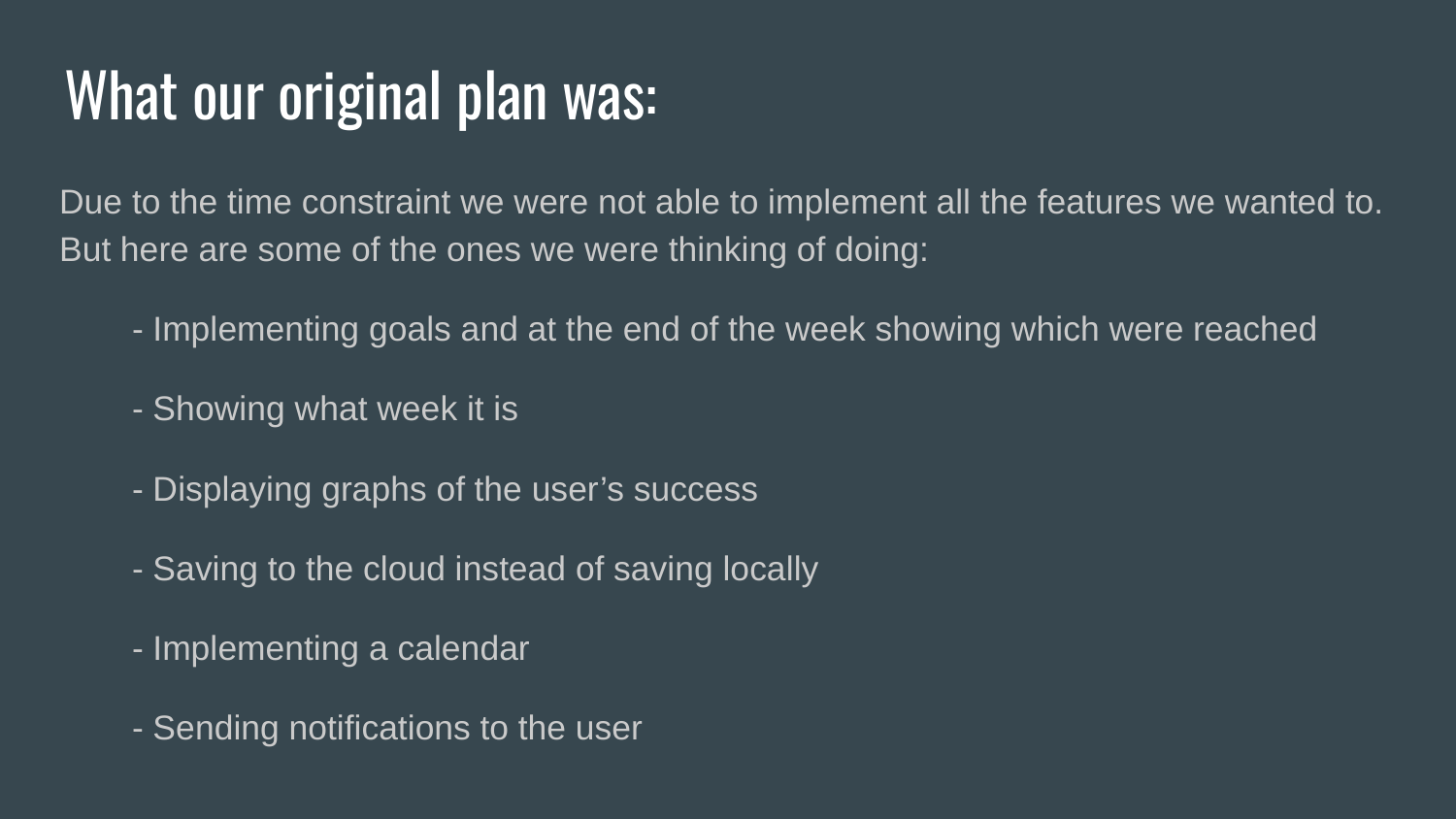

# What our original plan was:
Due to the time constraint we were not able to implement all the features we wanted to. But here are some of the ones we were thinking of doing:
- Implementing goals and at the end of the week showing which were reached
- Showing what week it is
- Displaying graphs of the user’s success
- Saving to the cloud instead of saving locally
- Implementing a calendar
- Sending notifications to the user